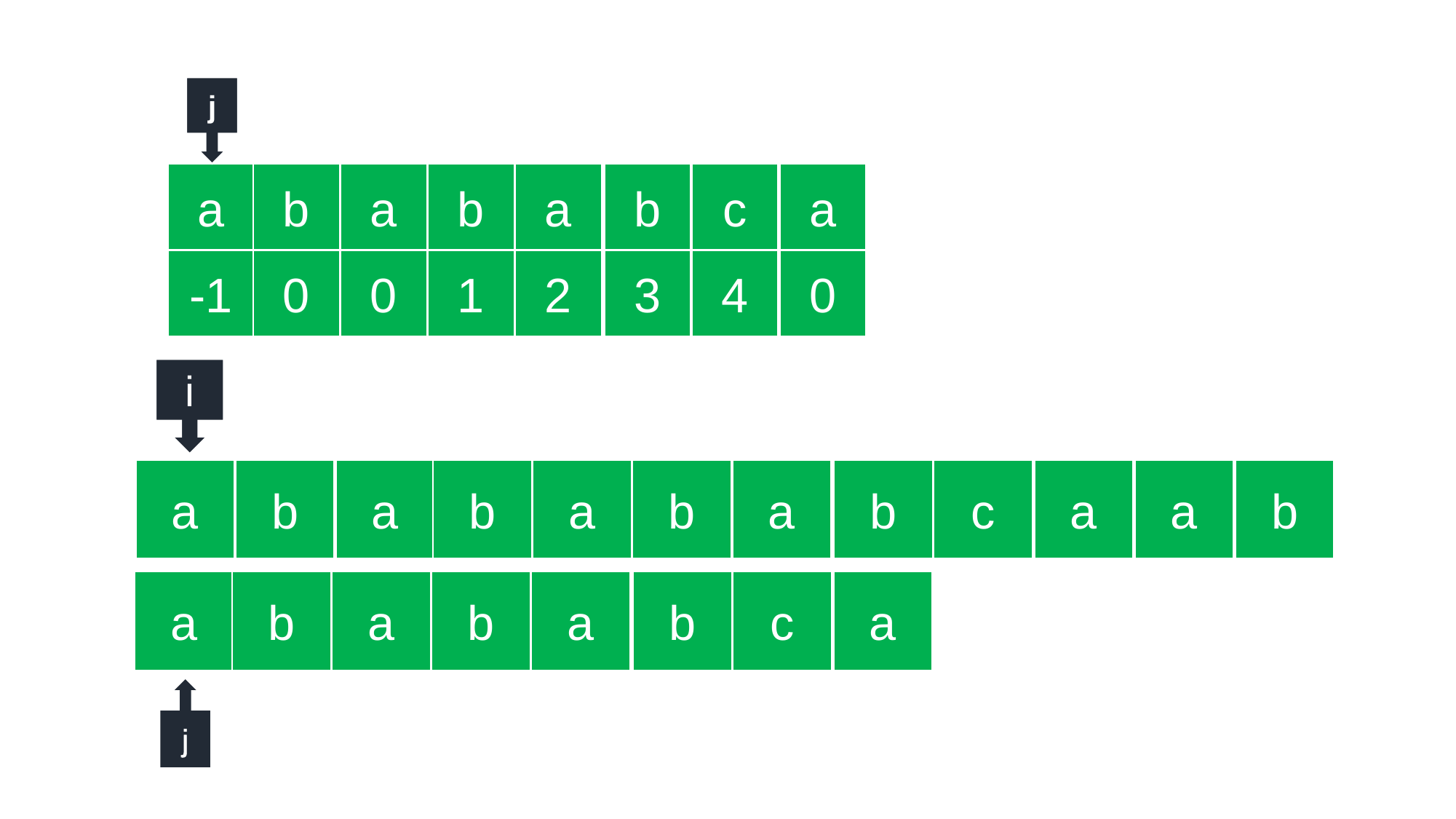

j
a
b
a
b
a
b
c
a
-1
0
-1
0
-1
1
-1
2
-1
3
-1
4
-1
0
-1
i
a
b
a
b
a
b
a
b
c
a
a
b
a
b
a
b
a
b
c
a
j